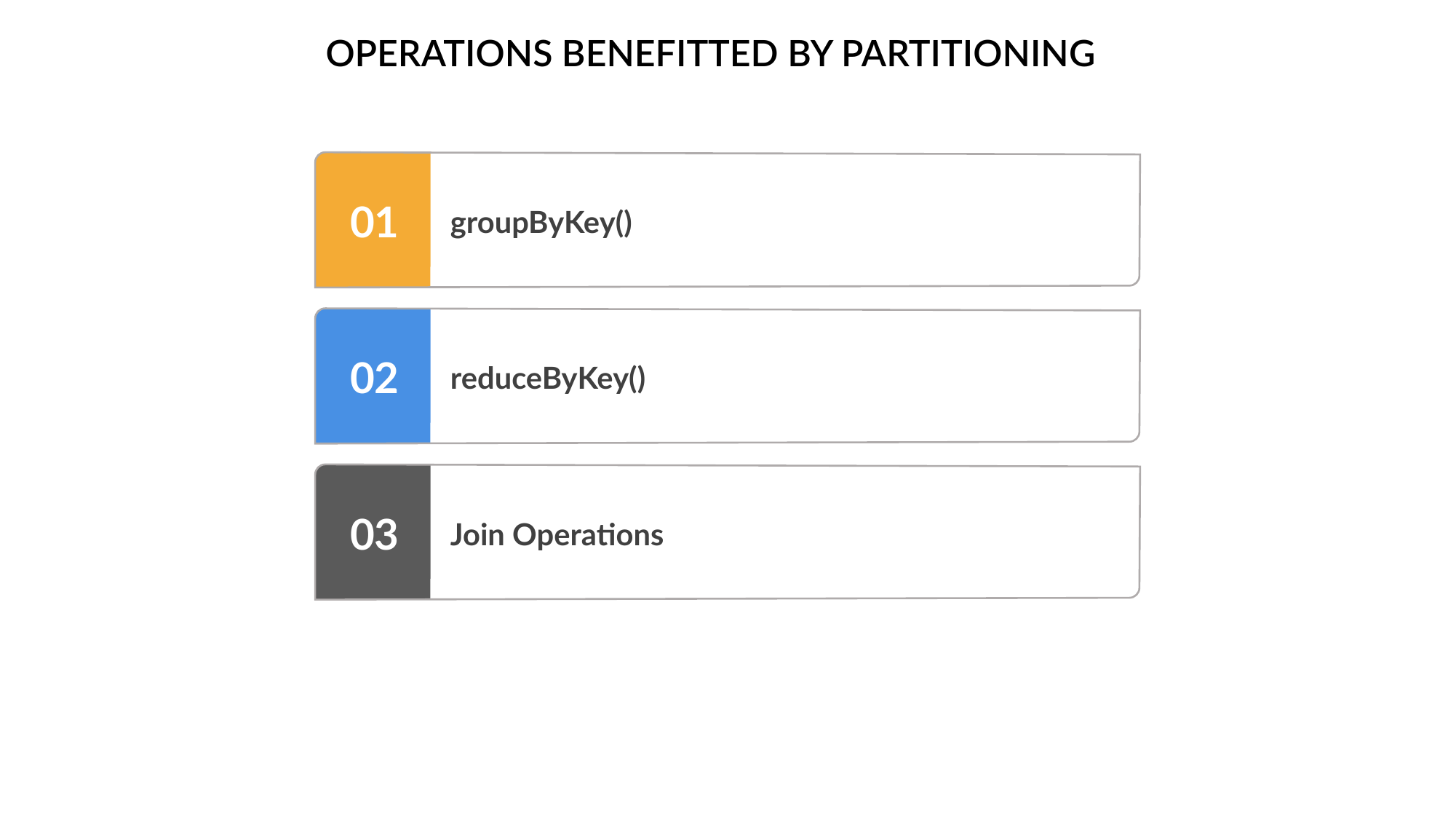

OPERATIONS BENEFITTED BY PARTITIONING

groupByKey()
01

reduceByKey()
02

Join Operations
03